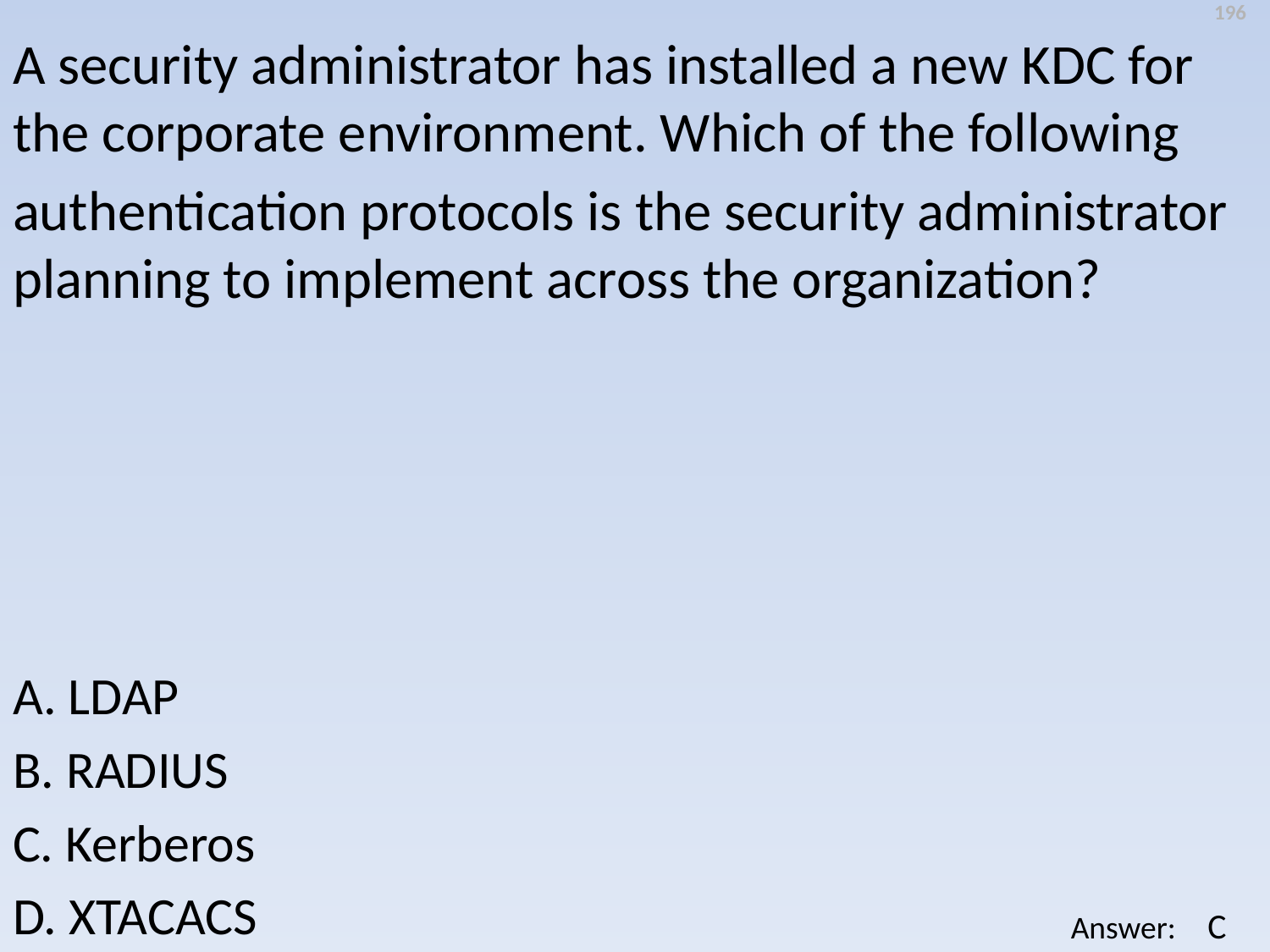

196
A security administrator has installed a new KDC for the corporate environment. Which of the following
authentication protocols is the security administrator planning to implement across the organization?
A. LDAP
B. RADIUS
C. Kerberos
D. XTACACS
C